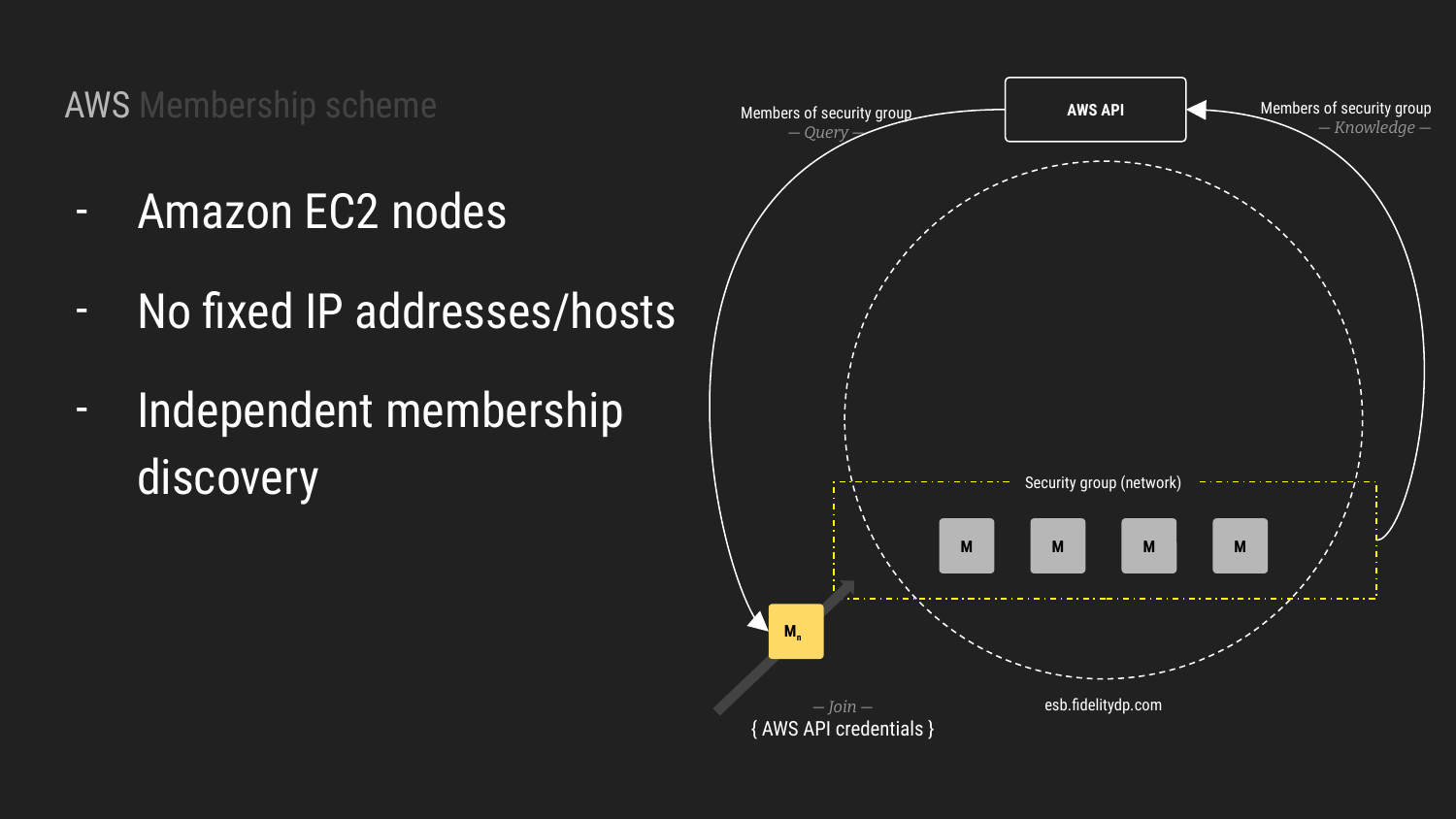

AWS Membership scheme
AWS API
Members of security group
— Knowledge —
Members of security group
— Query —
Amazon EC2 nodes
No fixed IP addresses/hosts
Independent membership discovery

Security group (network)

M
M
M
M
Mn

esb.fidelitydp.com
— Join —
{ AWS API credentials }